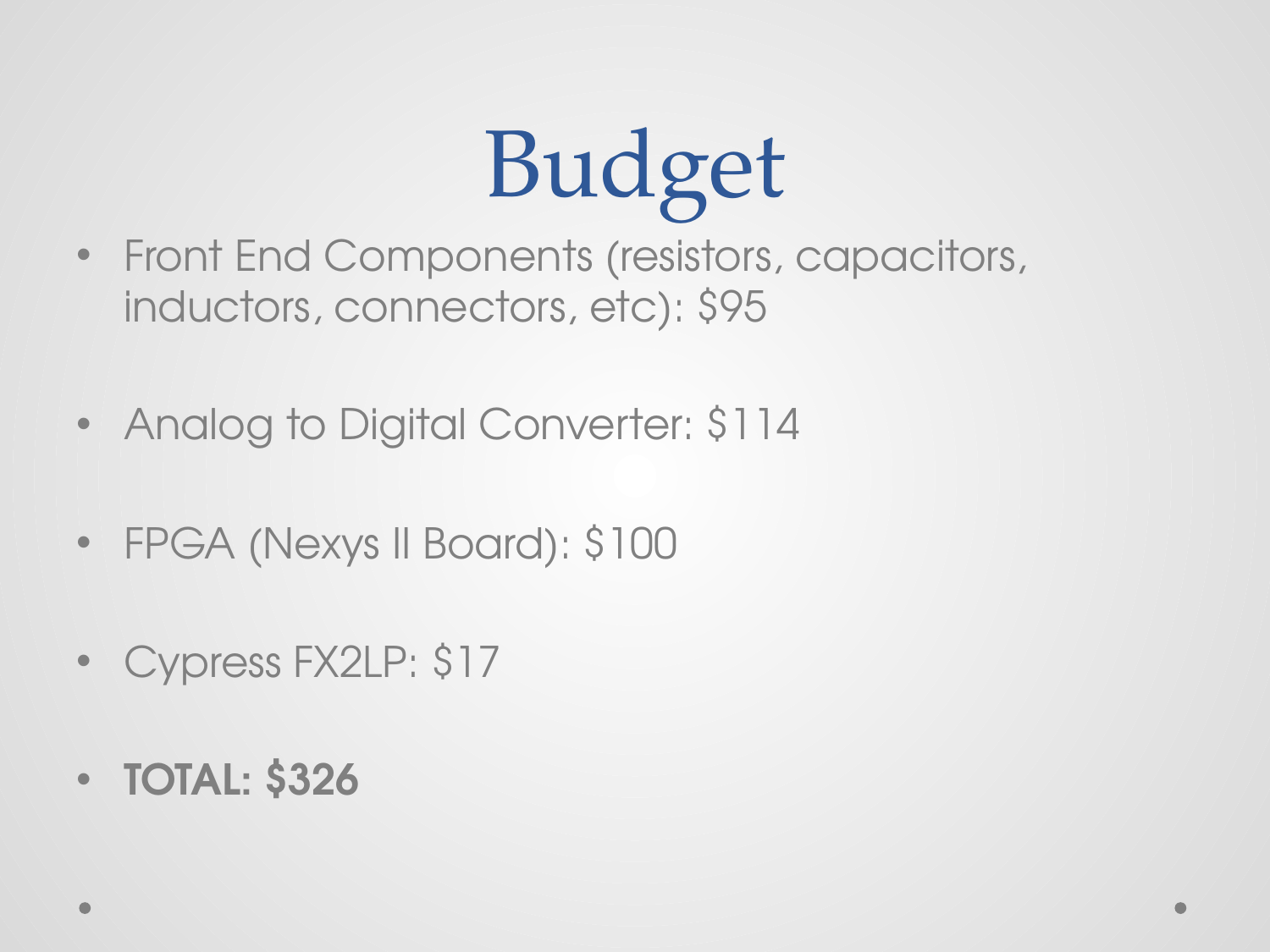

# Budget
Front End Components (resistors, capacitors, inductors, connectors, etc): $95

Analog to Digital Converter: $114

FPGA (Nexys II Board): $100

Cypress FX2LP: $17

TOTAL: $326